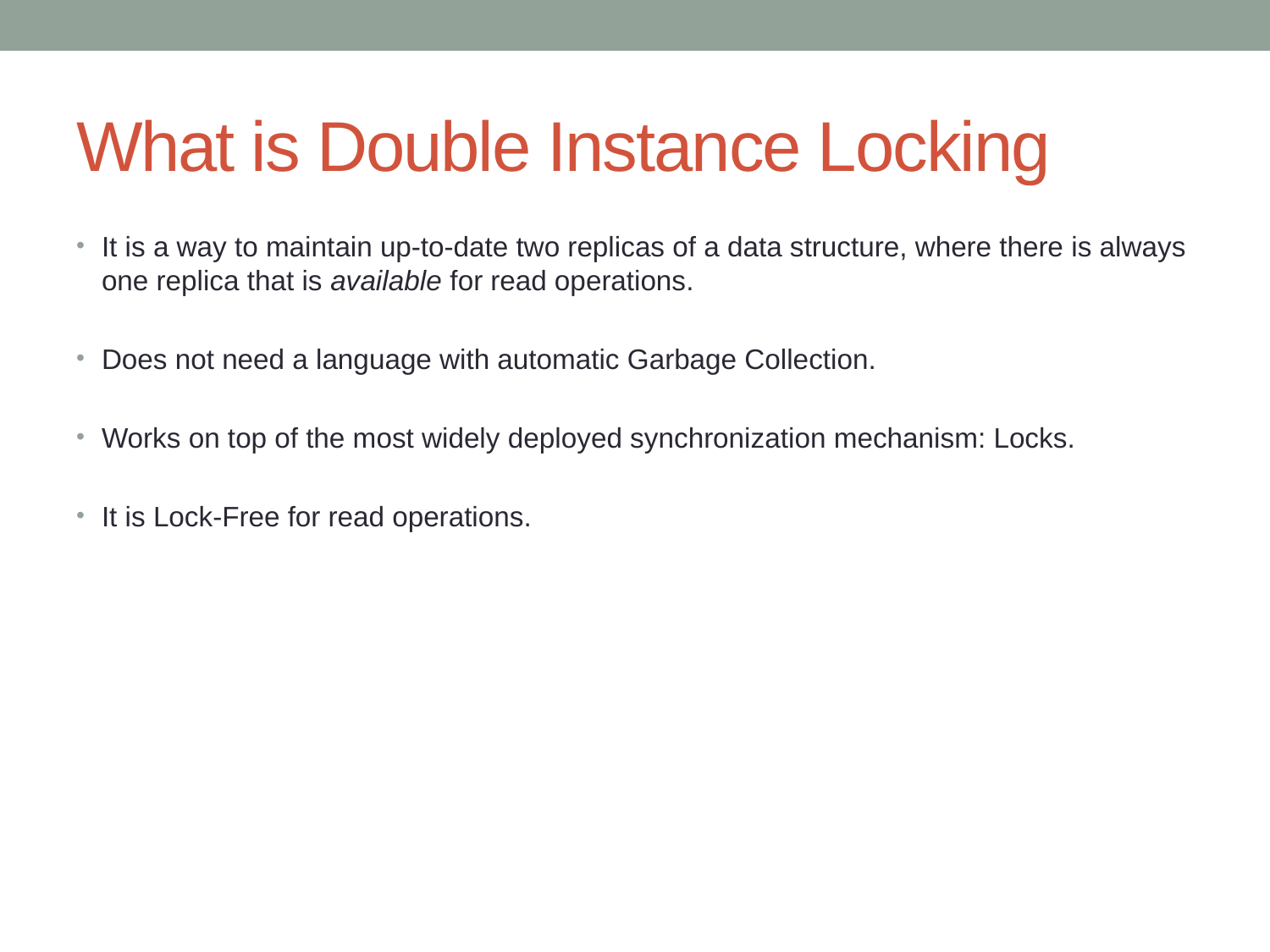

# What is Double Instance Locking
It is a way to maintain up-to-date two replicas of a data structure, where there is always one replica that is available for read operations.

Does not need a language with automatic Garbage Collection.

Works on top of the most widely deployed synchronization mechanism: Locks.

It is Lock-Free for read operations.